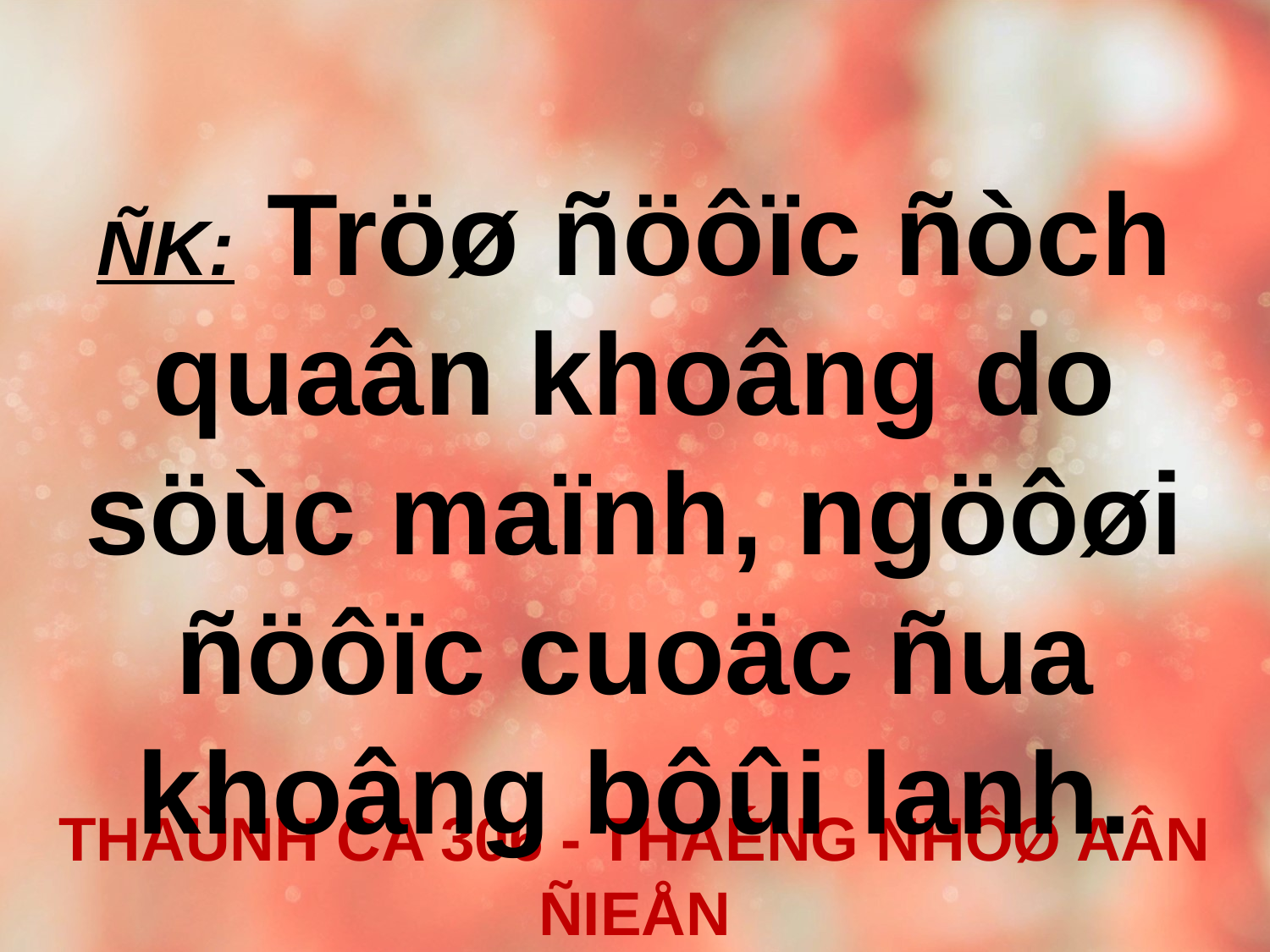

ÑK: Tröø ñöôïc ñòch quaân khoâng do söùc maïnh, ngöôøi ñöôïc cuoäc ñua khoâng bôûi lanh.
THAÙNH CA 306 - THAÉNG NHÔØ AÂN ÑIEÅN